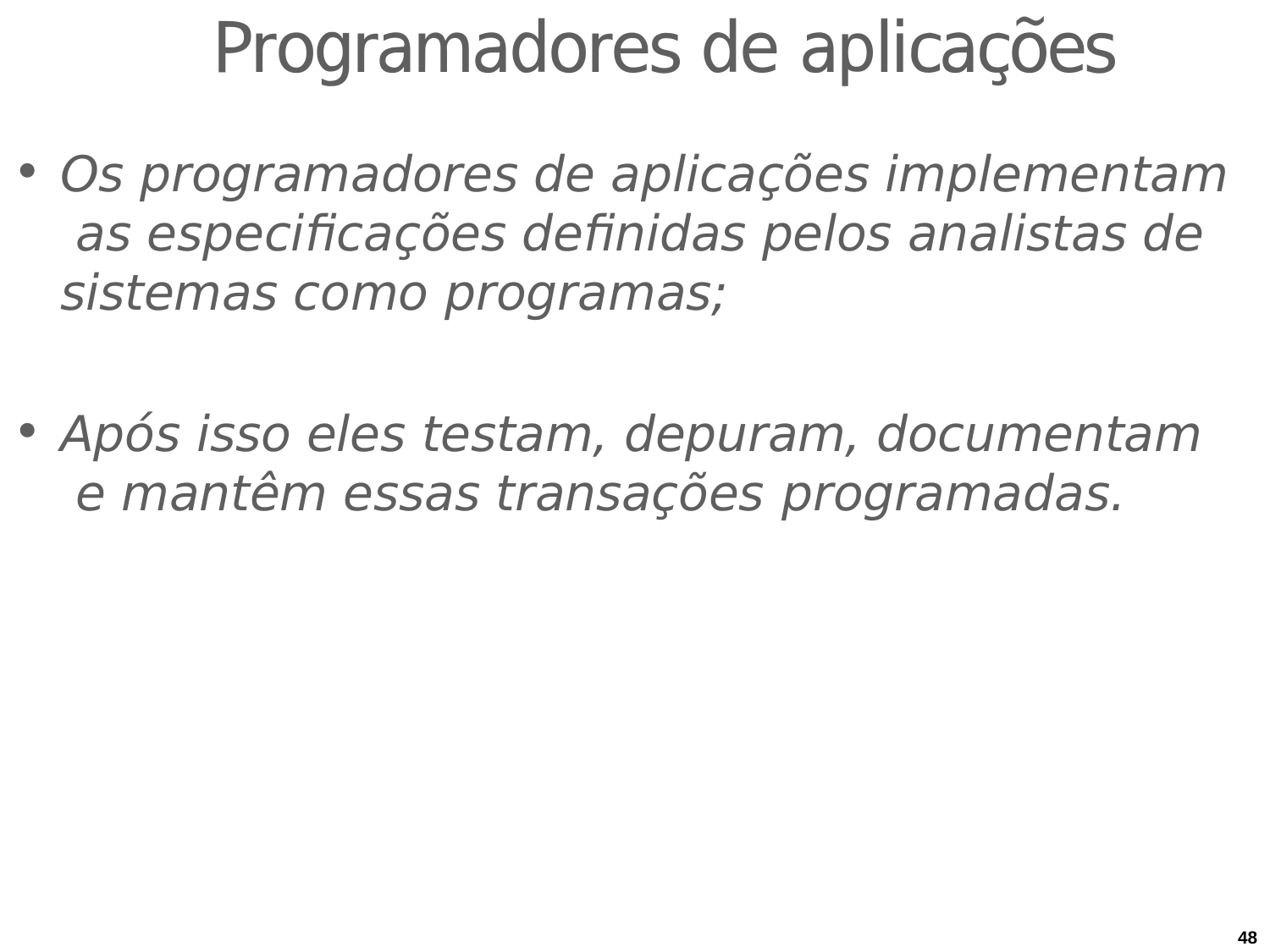

# Programadores de aplicações
Os programadores de aplicações implementam  as especificações definidas pelos analistas de  sistemas como programas;

Após isso eles testam, depuram, documentam  e mantêm essas transações programadas.
48